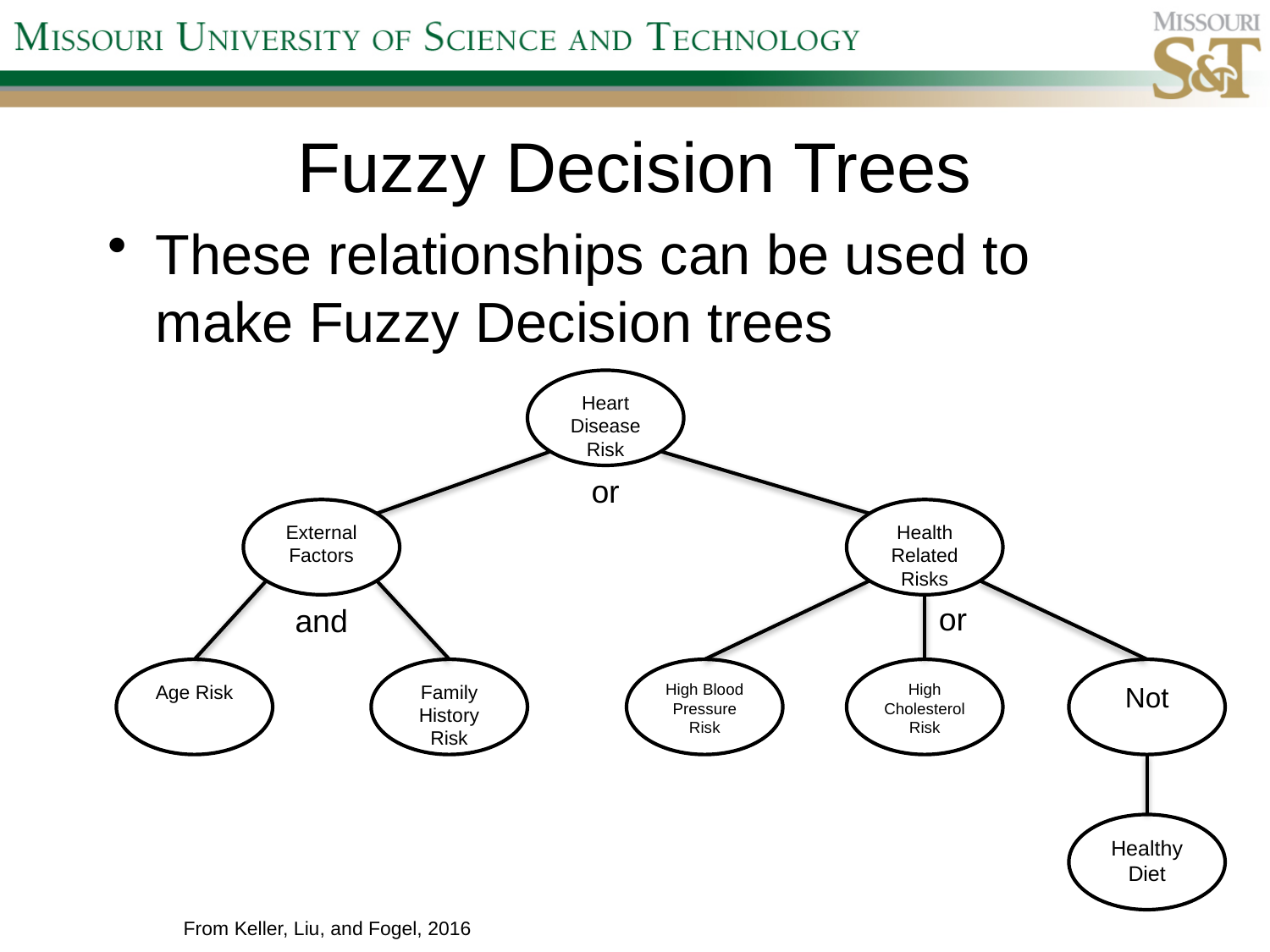

# Fuzzy Decision Trees
These relationships can be used to make Fuzzy Decision trees
Heart Disease Risk
or
External Factors
Health Related Risks
or
and
Age Risk
Family History Risk
High Blood Pressure Risk
High Cholesterol Risk
Not
Healthy Diet
From Keller, Liu, and Fogel, 2016